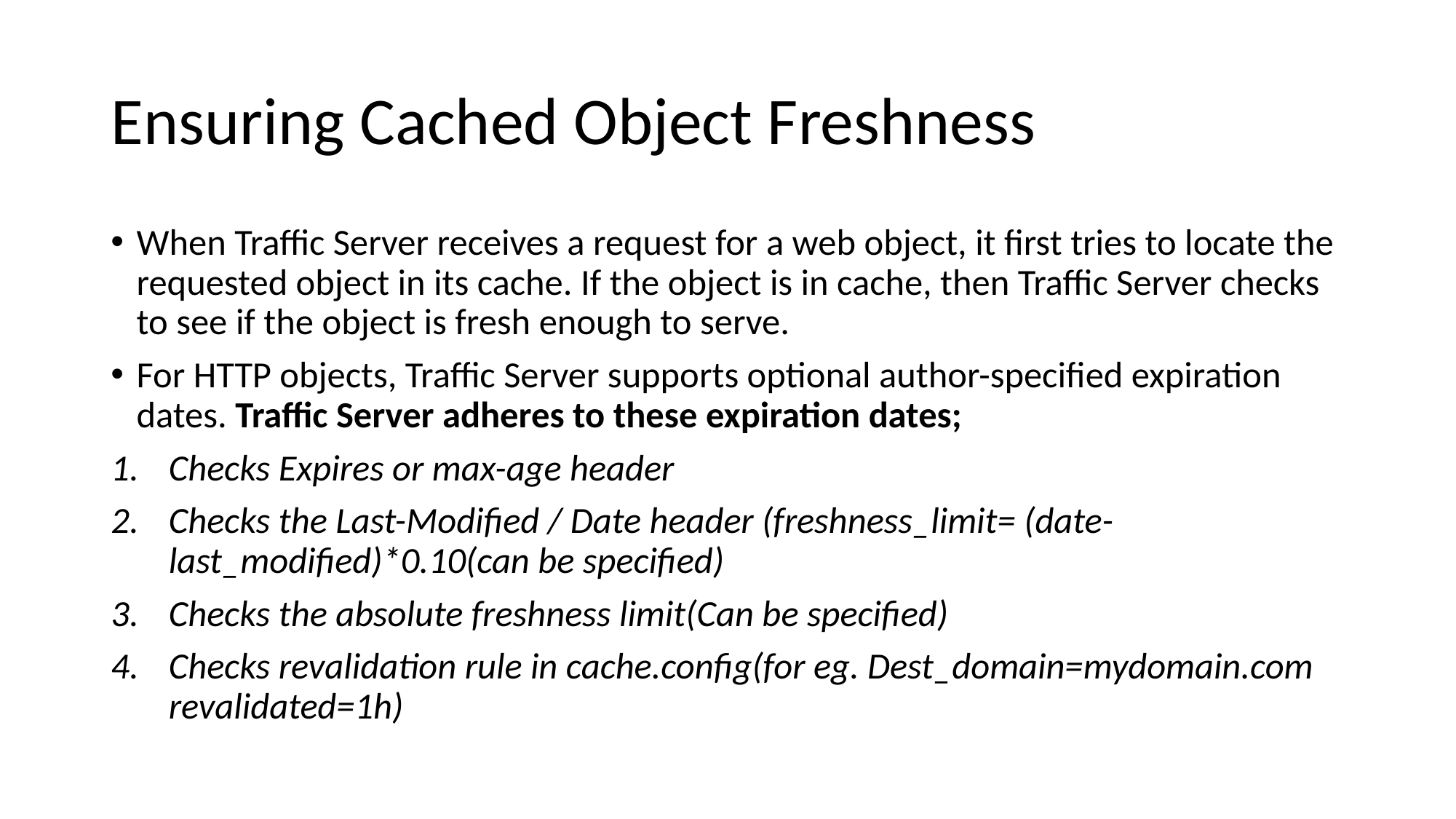

# Ensuring Cached Object Freshness
When Traffic Server receives a request for a web object, it first tries to locate the requested object in its cache. If the object is in cache, then Traffic Server checks to see if the object is fresh enough to serve.
For HTTP objects, Traffic Server supports optional author-specified expiration dates. Traffic Server adheres to these expiration dates;
Checks Expires or max-age header
Checks the Last-Modified / Date header (freshness_limit= (date-last_modified)*0.10(can be specified)
Checks the absolute freshness limit(Can be specified)
Checks revalidation rule in cache.config(for eg. Dest_domain=mydomain.com revalidated=1h)